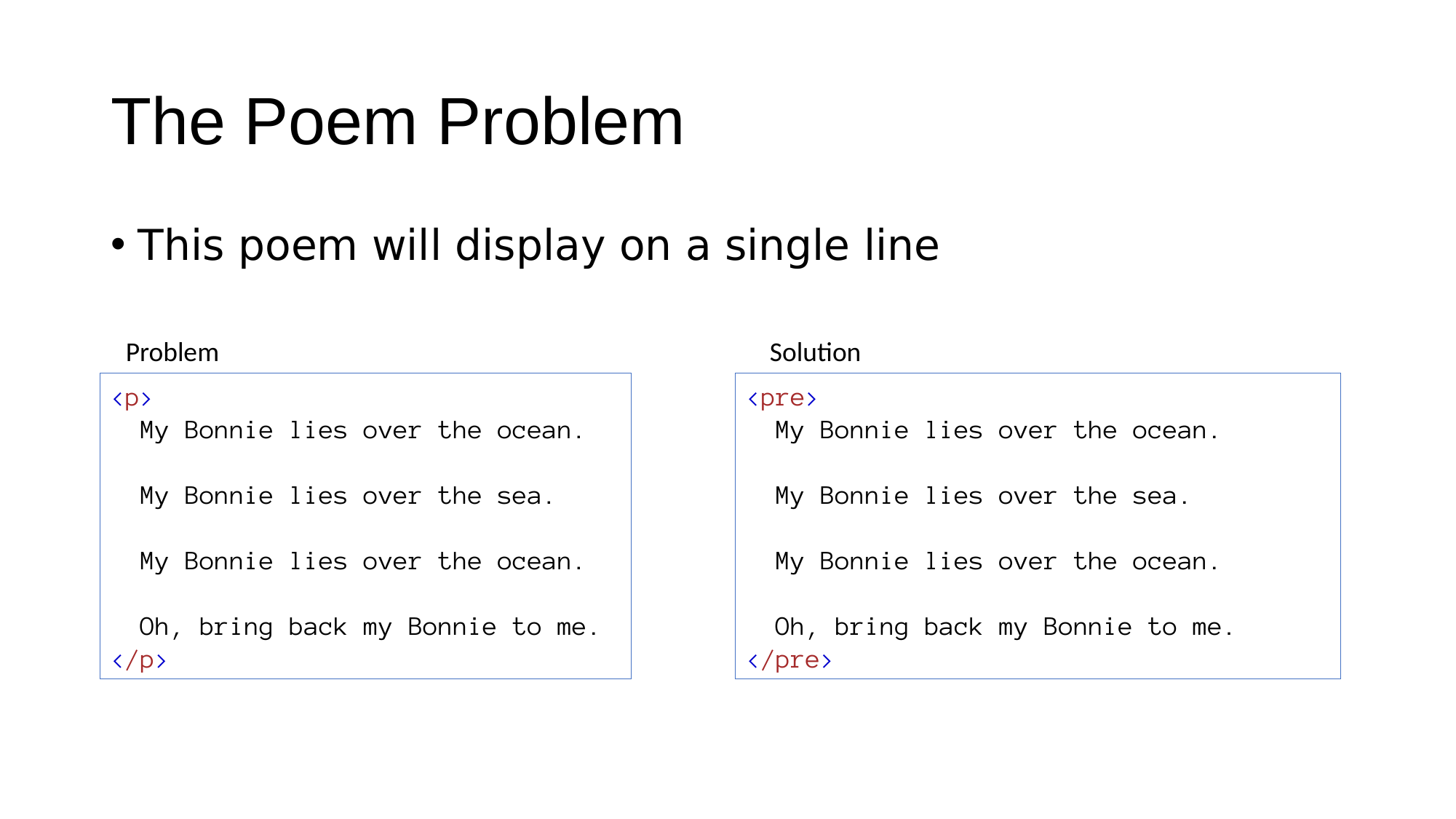

# The Poem Problem
This poem will display on a single line
Problem
Solution
<pre>
  My Bonnie lies over the ocean.
  My Bonnie lies over the sea.
  My Bonnie lies over the ocean.
  Oh, bring back my Bonnie to me.
</pre>
<p>
  My Bonnie lies over the ocean.
  My Bonnie lies over the sea.
  My Bonnie lies over the ocean.
  Oh, bring back my Bonnie to me.
</p>